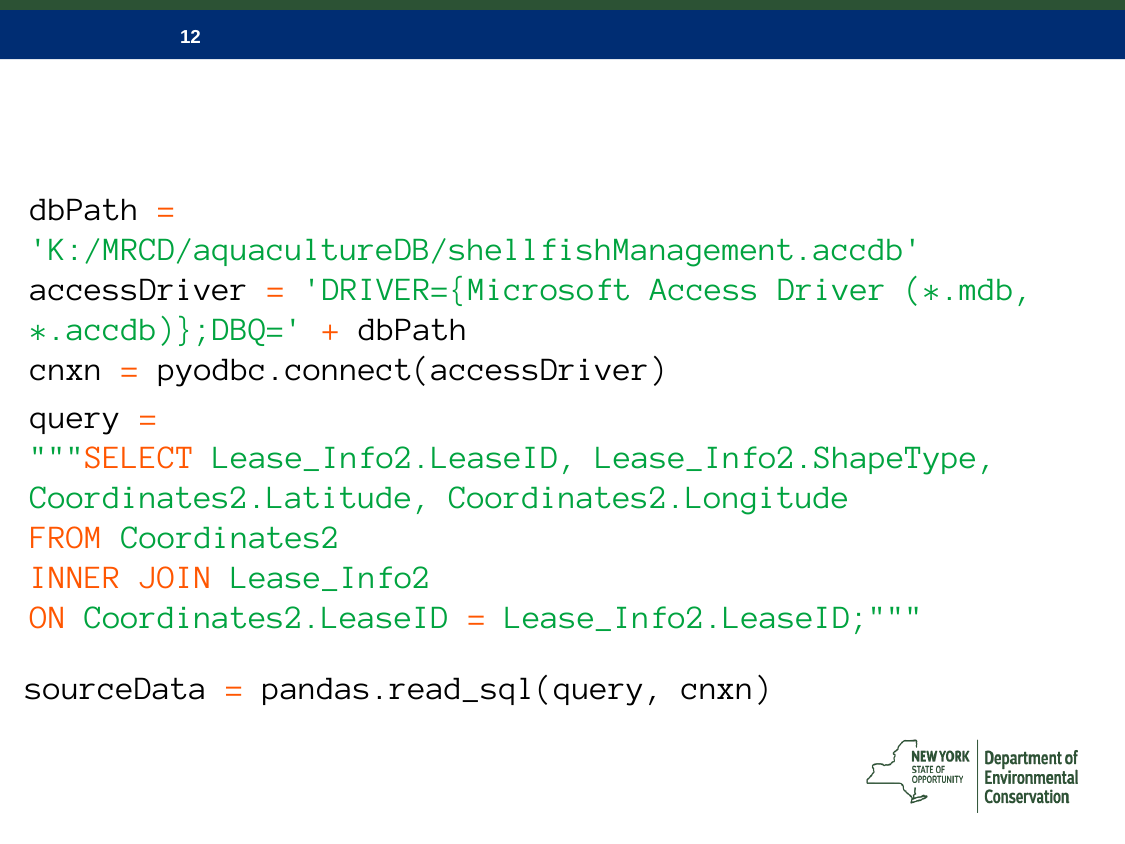

# Get the data out of Access
dbPath = 'K:/MRCD/aquacultureDB/shellfishManagement.accdb'
accessDriver = 'DRIVER={Microsoft Access Driver (*.mdb, *.accdb)};DBQ=' + dbPath
cnxn = pyodbc.connect(accessDriver)

query =
"""SELECT Lease_Info2.LeaseID, Lease_Info2.ShapeType,
Coordinates2.Latitude, Coordinates2.Longitude
FROM Coordinates2
INNER JOIN Lease_Info2
ON Coordinates2.LeaseID = Lease_Info2.LeaseID;"""
sourceData = pandas.read_sql(query, cnxn)